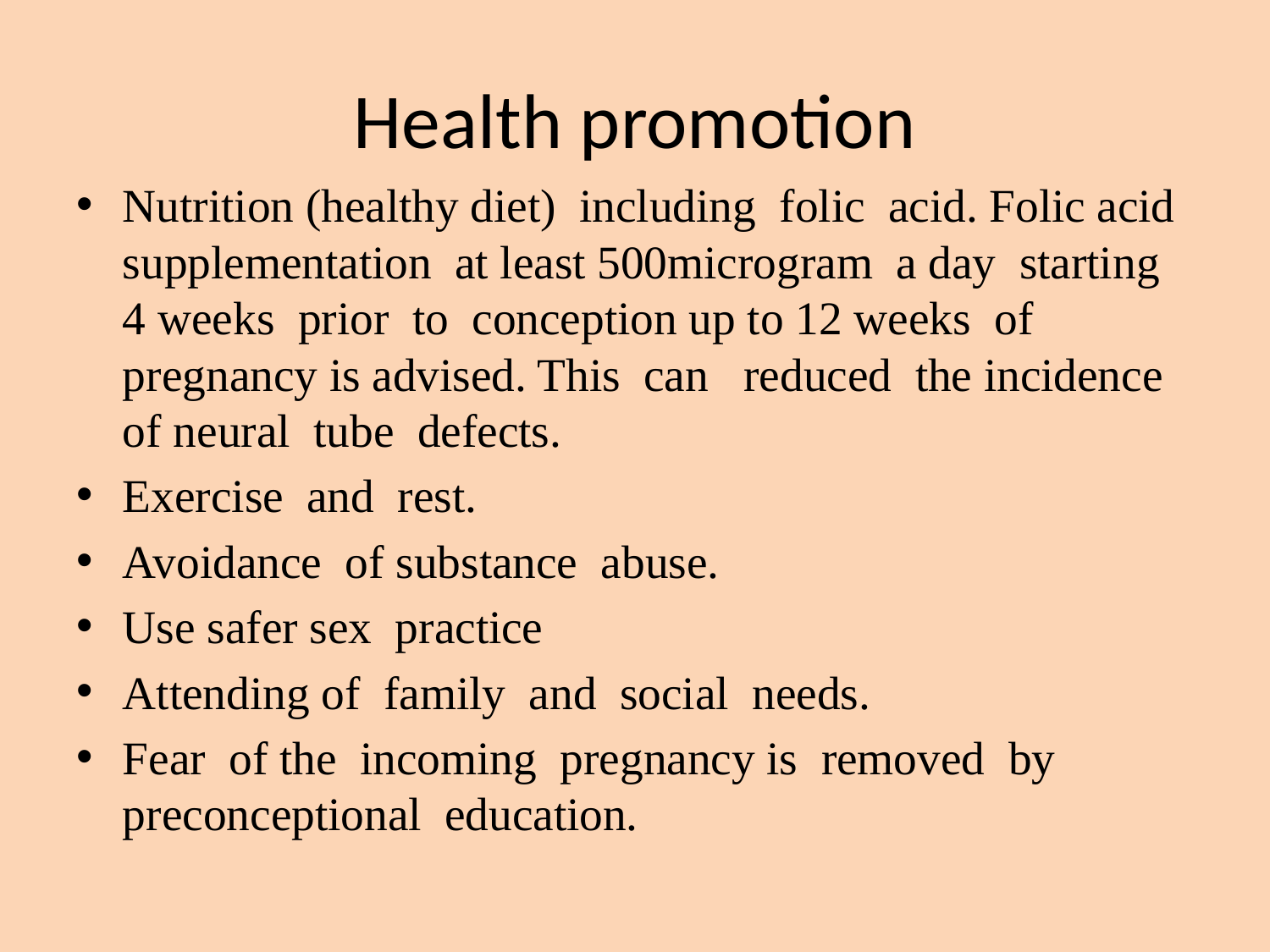

# Health promotion
Nutrition (healthy diet)  including  folic  acid. Folic acid  supplementation  at least 500microgram  a day  starting 4 weeks  prior  to  conception up to 12 weeks  of pregnancy is advised. This  can   reduced  the incidence  of neural  tube  defects.
Exercise  and  rest.
Avoidance  of substance  abuse.
Use safer sex  practice
Attending of  family  and  social  needs.
Fear  of the  incoming  pregnancy is  removed  by preconceptional  education.